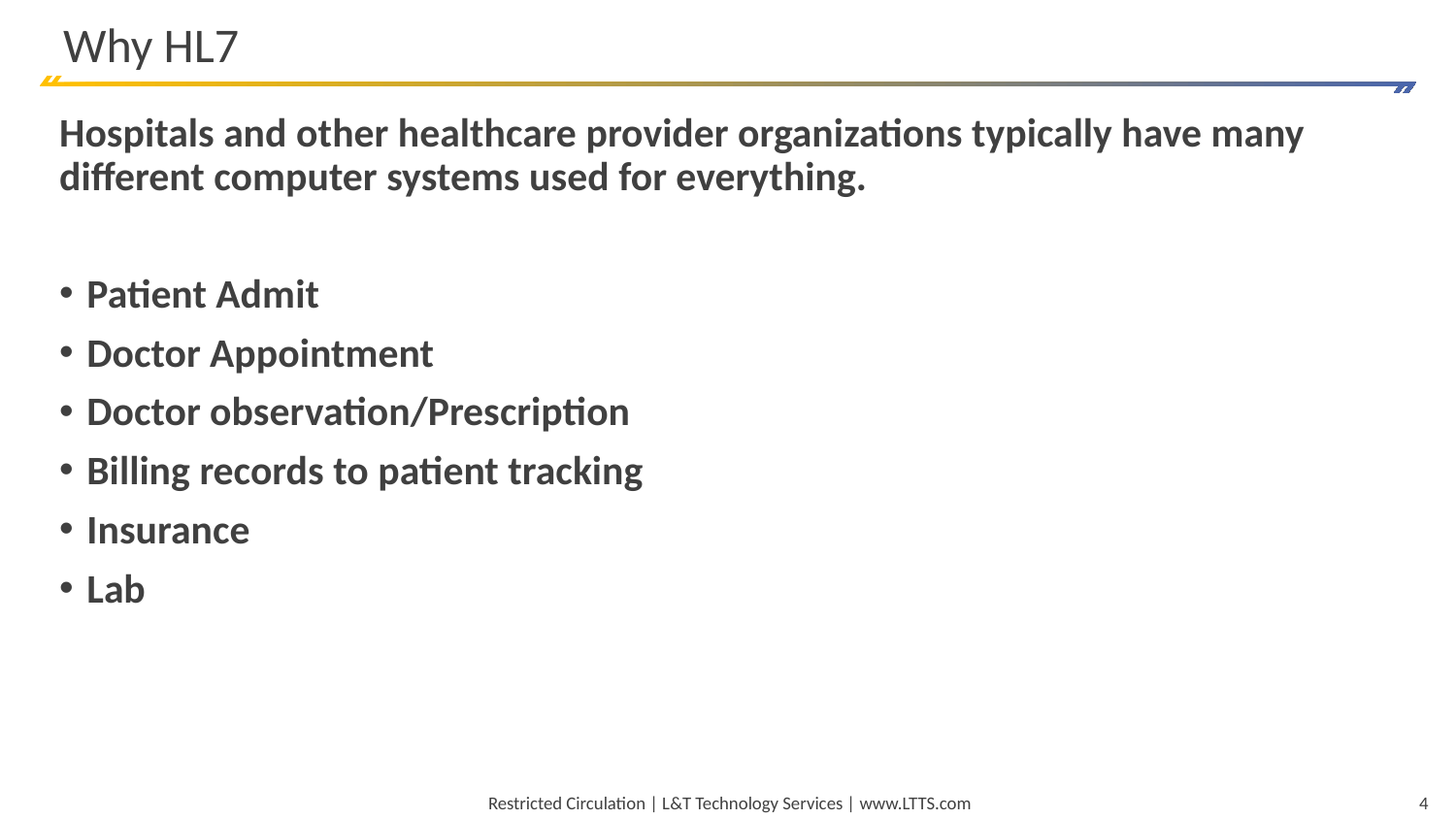

# Why HL7
Hospitals and other healthcare provider organizations typically have many different computer systems used for everything.

Patient Admit
Doctor Appointment
Doctor observation/Prescription
Billing records to patient tracking
Insurance
Lab